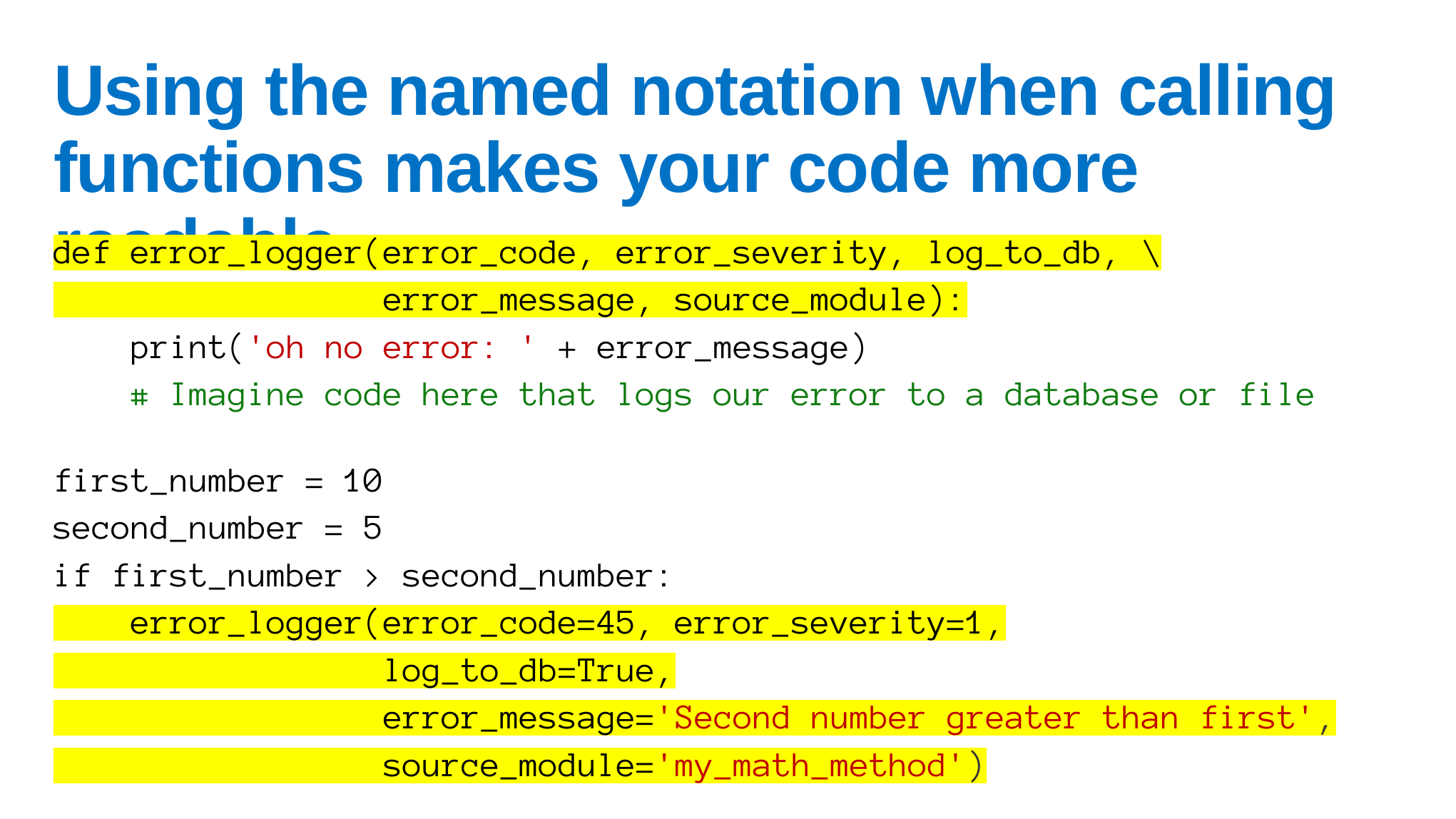

# Using the named notation when calling functions makes your code more readable
def error_logger(error_code, error_severity, log_to_db, \
                 error_message, source_module):
    print('oh no error: ' + error_message)
    # Imagine code here that logs our error to a database or file
first_number = 10
second_number = 5
if first_number > second_number:
    error_logger(error_code=45, error_severity=1,
                 log_to_db=True,
                 error_message='Second number greater than first',
                 source_module='my_math_method')